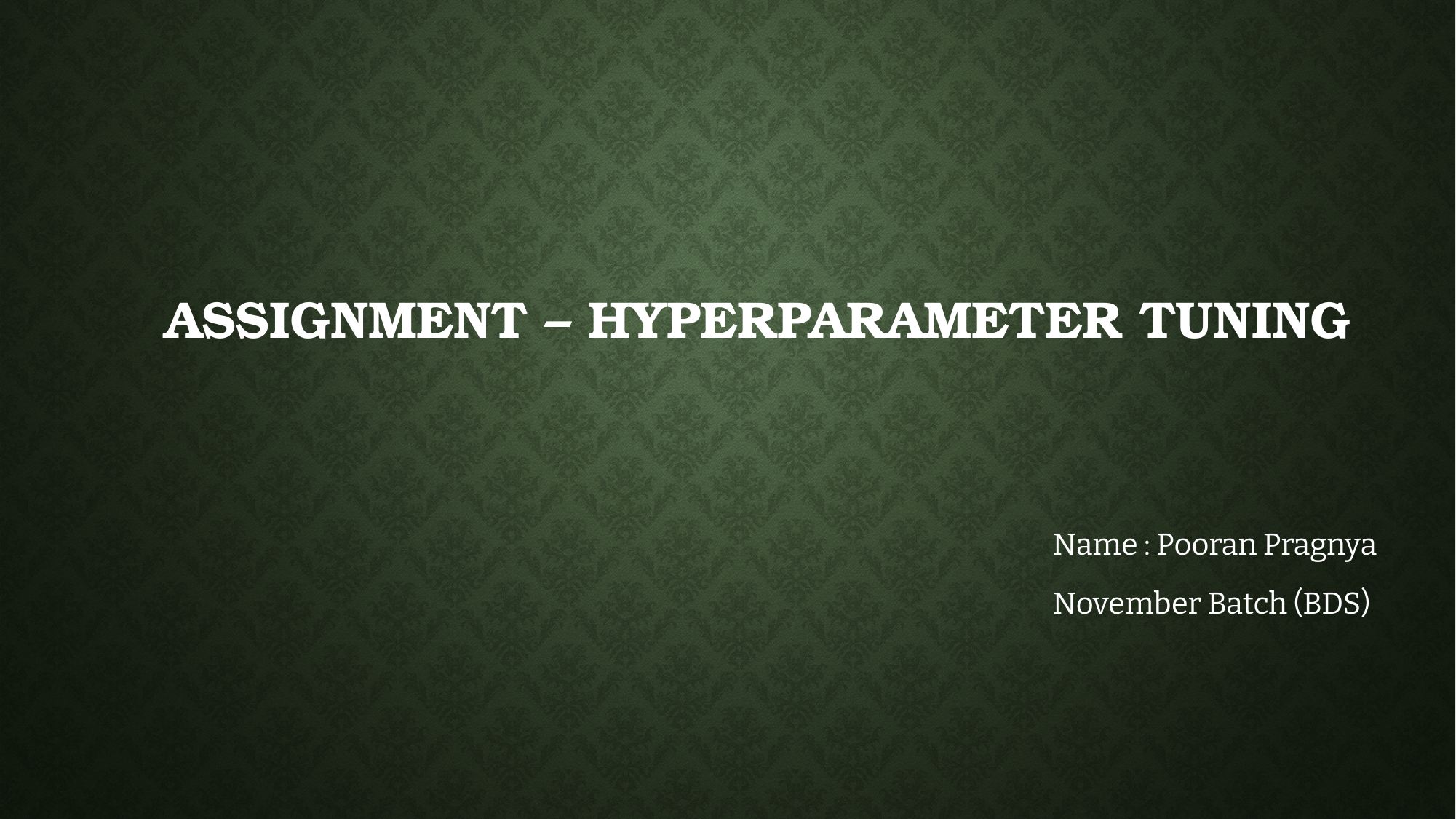

# Assignment – hyperparameter tuning
Name : Pooran Pragnya
November Batch (BDS)